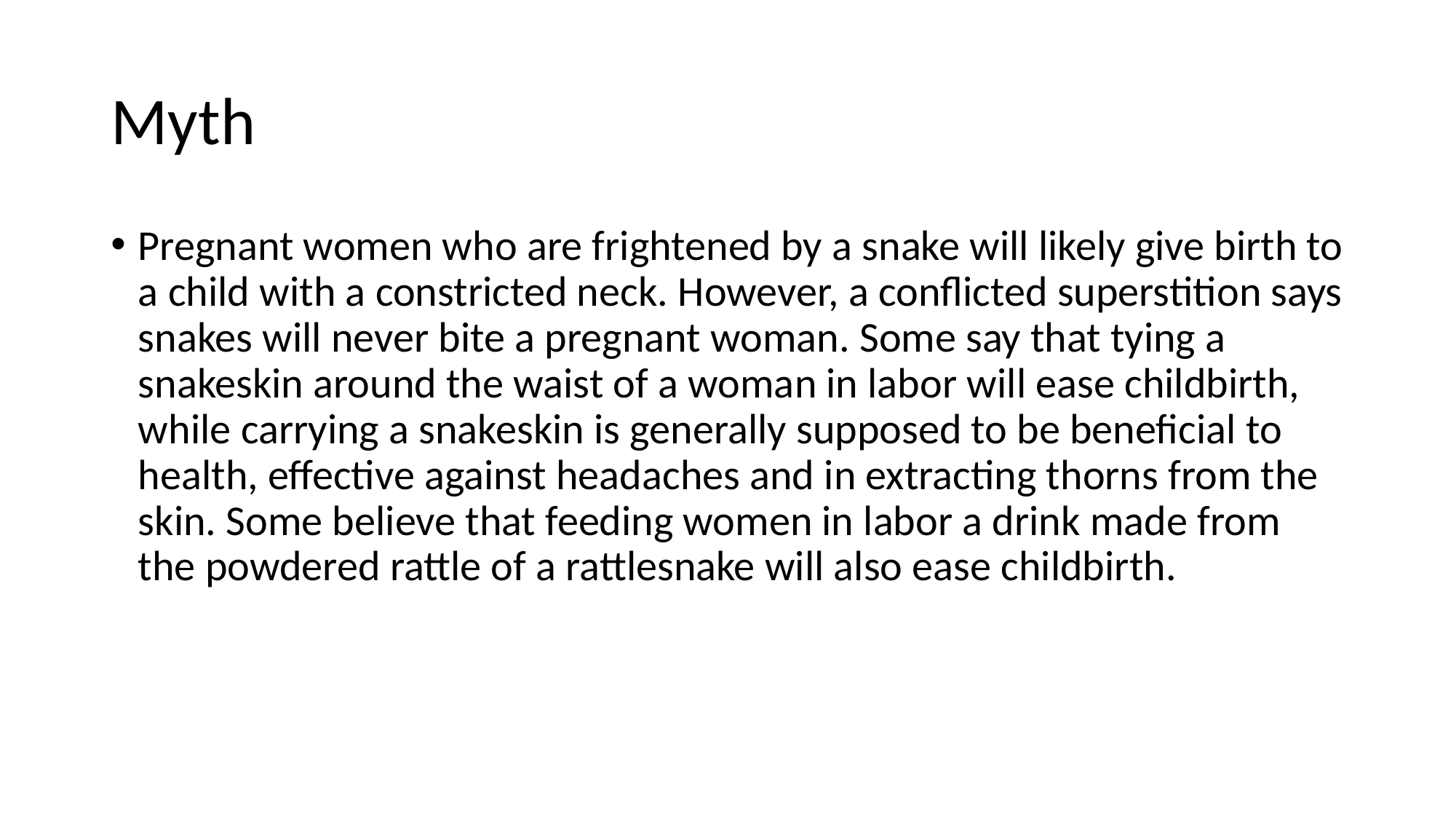

# Myth
Pregnant women who are frightened by a snake will likely give birth to a child with a constricted neck. However, a conflicted superstition says snakes will never bite a pregnant woman. Some say that tying a snakeskin around the waist of a woman in labor will ease childbirth, while carrying a snakeskin is generally supposed to be beneficial to health, effective against headaches and in extracting thorns from the skin. Some believe that feeding women in labor a drink made from the powdered rattle of a rattlesnake will also ease childbirth.